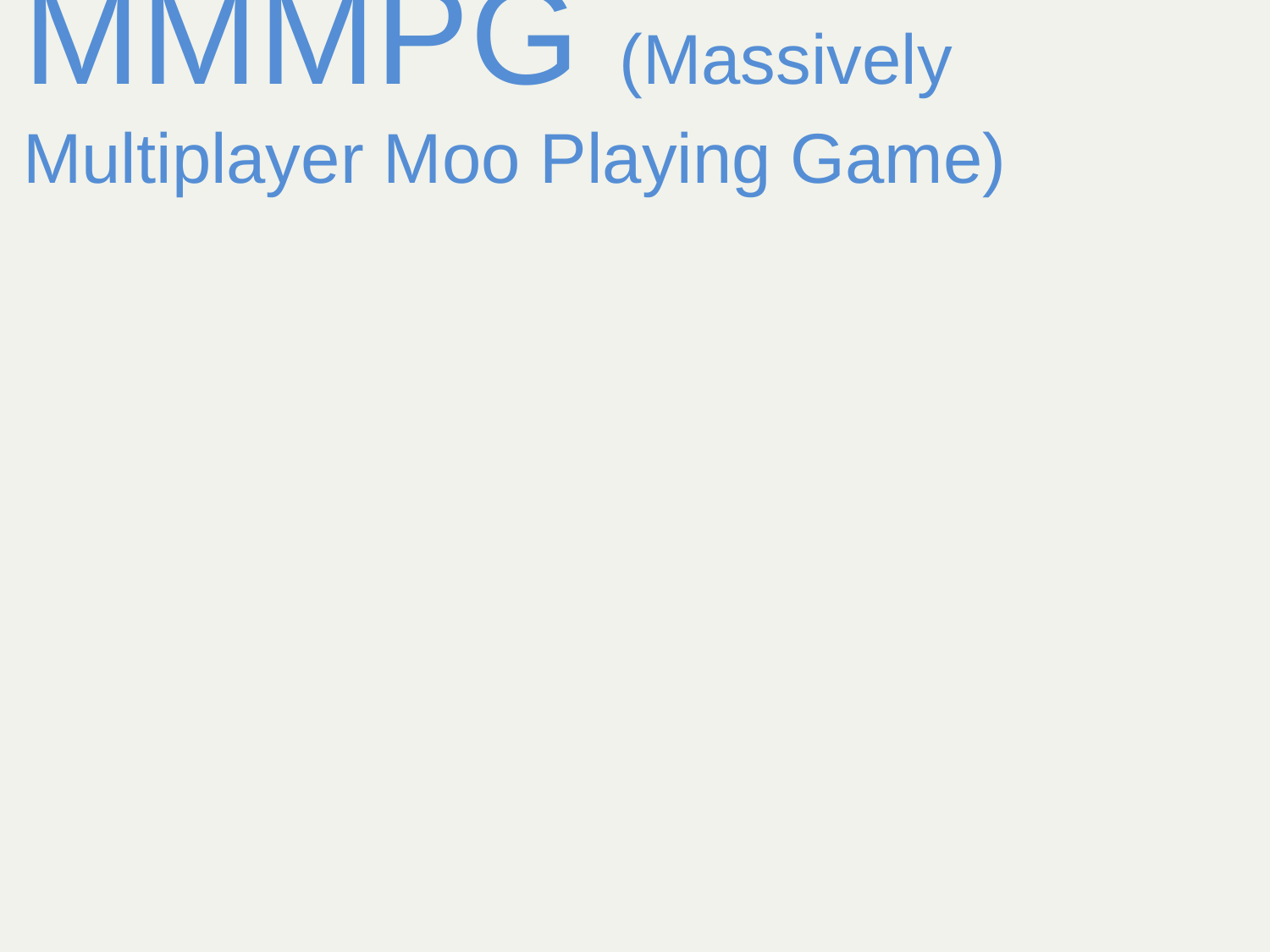

# MMMPG (Massively Multiplayer Moo Playing Game)